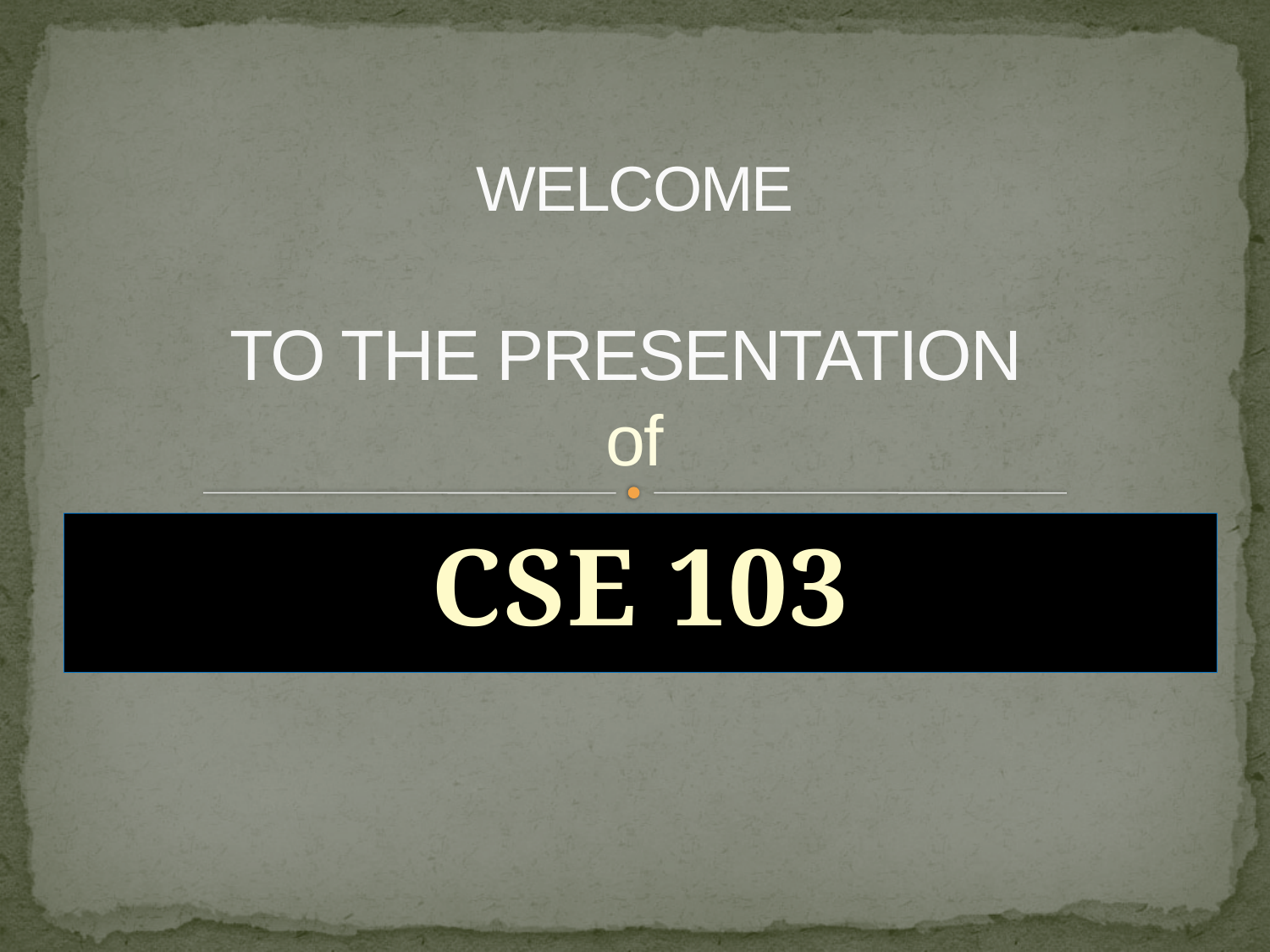

# WELCOME TO THE PRESENTATION of
CSE 103